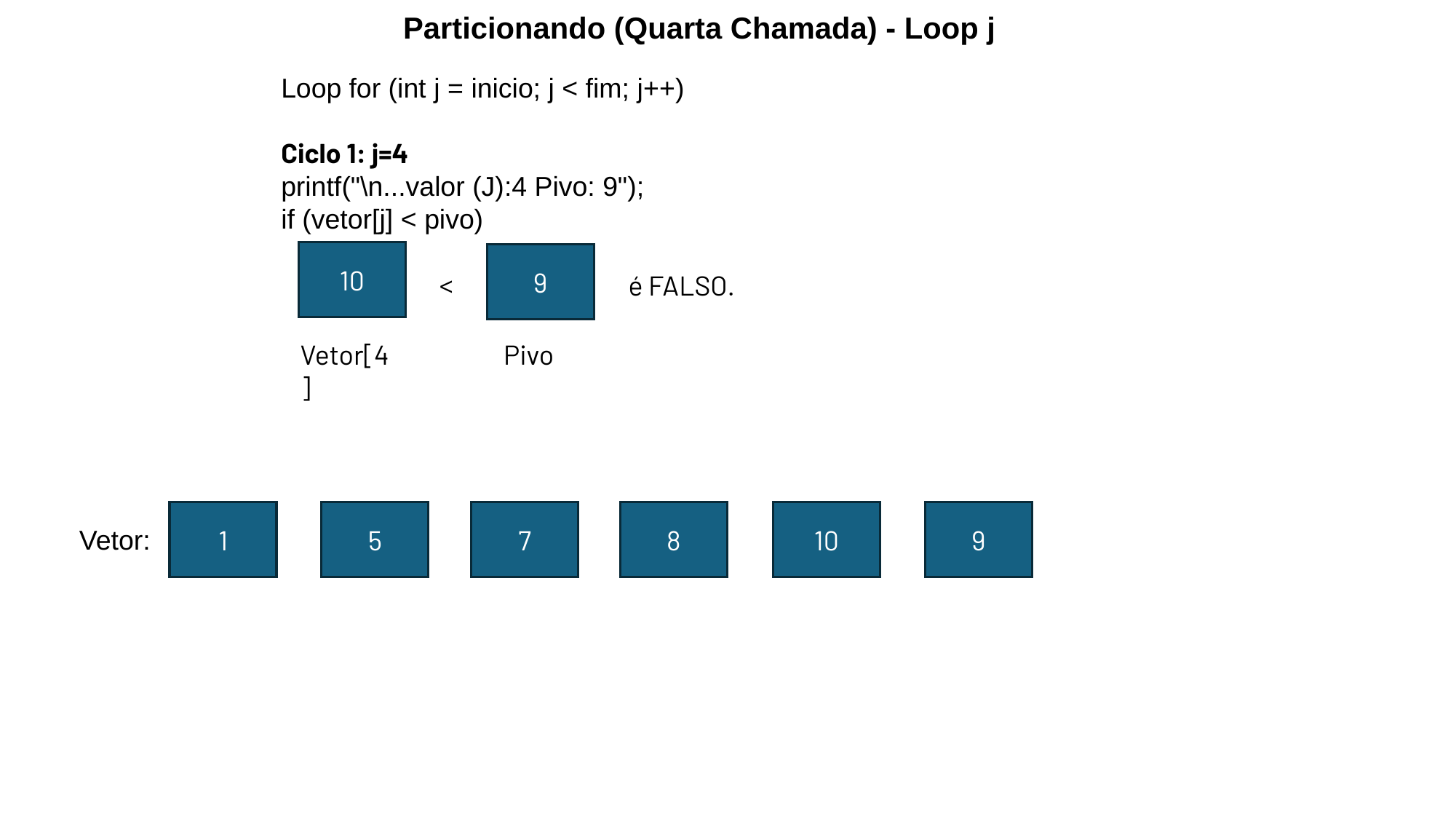

Particionando (Quarta Chamada) - Loop j
Loop for (int j = inicio; j < fim; j++)

Ciclo 1: j=4
printf("\n...valor (J):4 Pivo: 9");
if (vetor[j] < pivo)

                             <
10
9
é FALSO.
Vetor[4]
Pivo
1
5
7
8
10
9
Vetor: